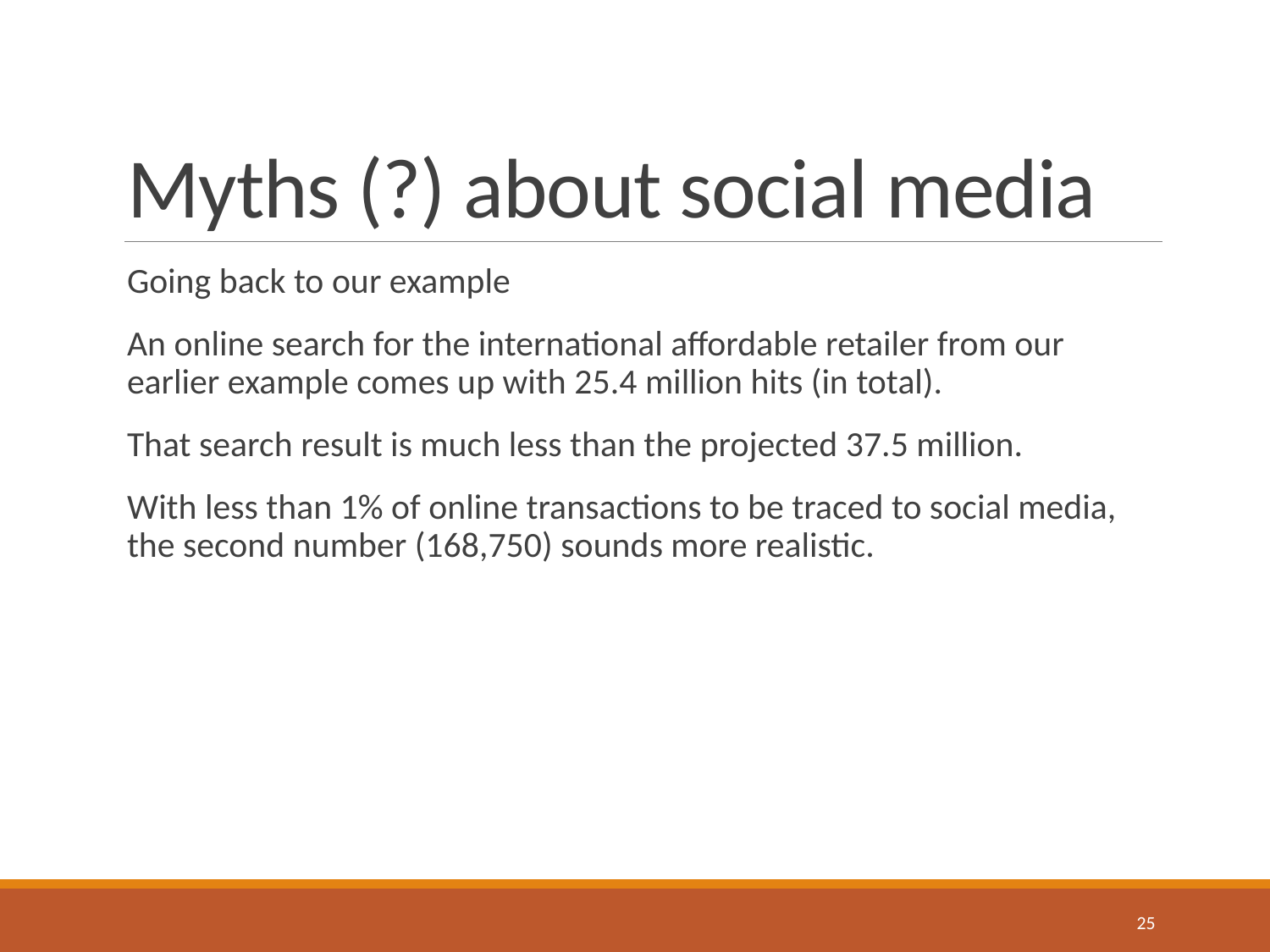

# Myths (?) about social media
Going back to our example
An online search for the international affordable retailer from our earlier example comes up with 25.4 million hits (in total).
That search result is much less than the projected 37.5 million.
With less than 1% of online transactions to be traced to social media, the second number (168,750) sounds more realistic.
25